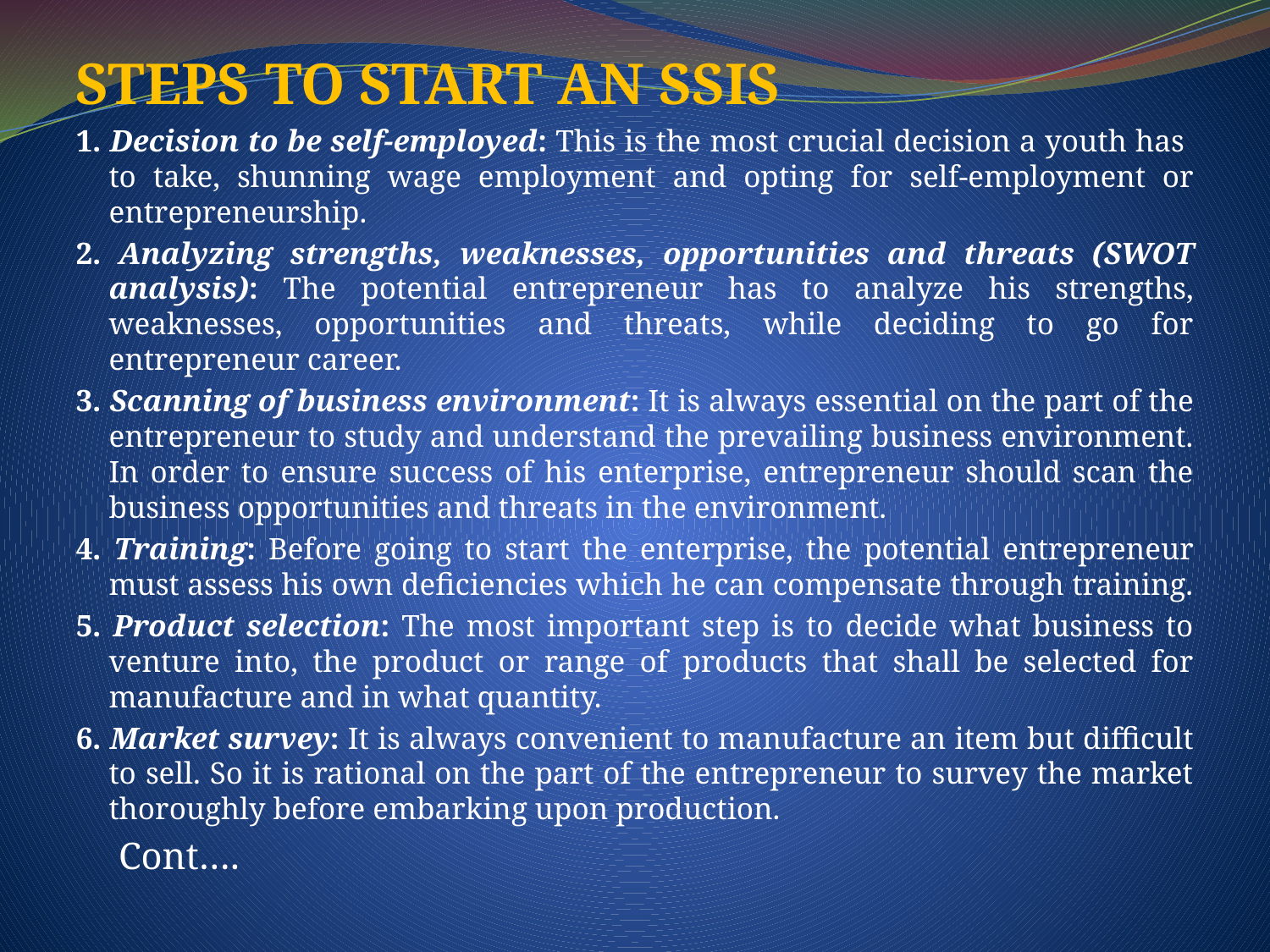

STEPS TO START AN SSIS
1. Decision to be self-employed: This is the most crucial decision a youth has  to take, shunning wage employment and opting for self-employment or entrepreneurship.
2. Analyzing strengths, weaknesses, opportunities and threats (SWOT analysis): The potential entrepreneur has to analyze his strengths, weaknesses, opportunities and threats, while deciding to go for entrepreneur career.
3. Scanning of business environment: It is always essential on the part of the entrepreneur to study and understand the prevailing business environment. In order to ensure success of his enterprise, entrepreneur should scan the business opportunities and threats in the environment.
4. Training: Before going to start the enterprise, the potential entrepreneur must assess his own deficiencies which he can compensate through training.
5. Product selection: The most important step is to decide what business to venture into, the product or range of products that shall be selected for manufacture and in what quantity.
6. Market survey: It is always convenient to manufacture an item but difficult to sell. So it is rational on the part of the entrepreneur to survey the market thoroughly before embarking upon production.
								 Cont….